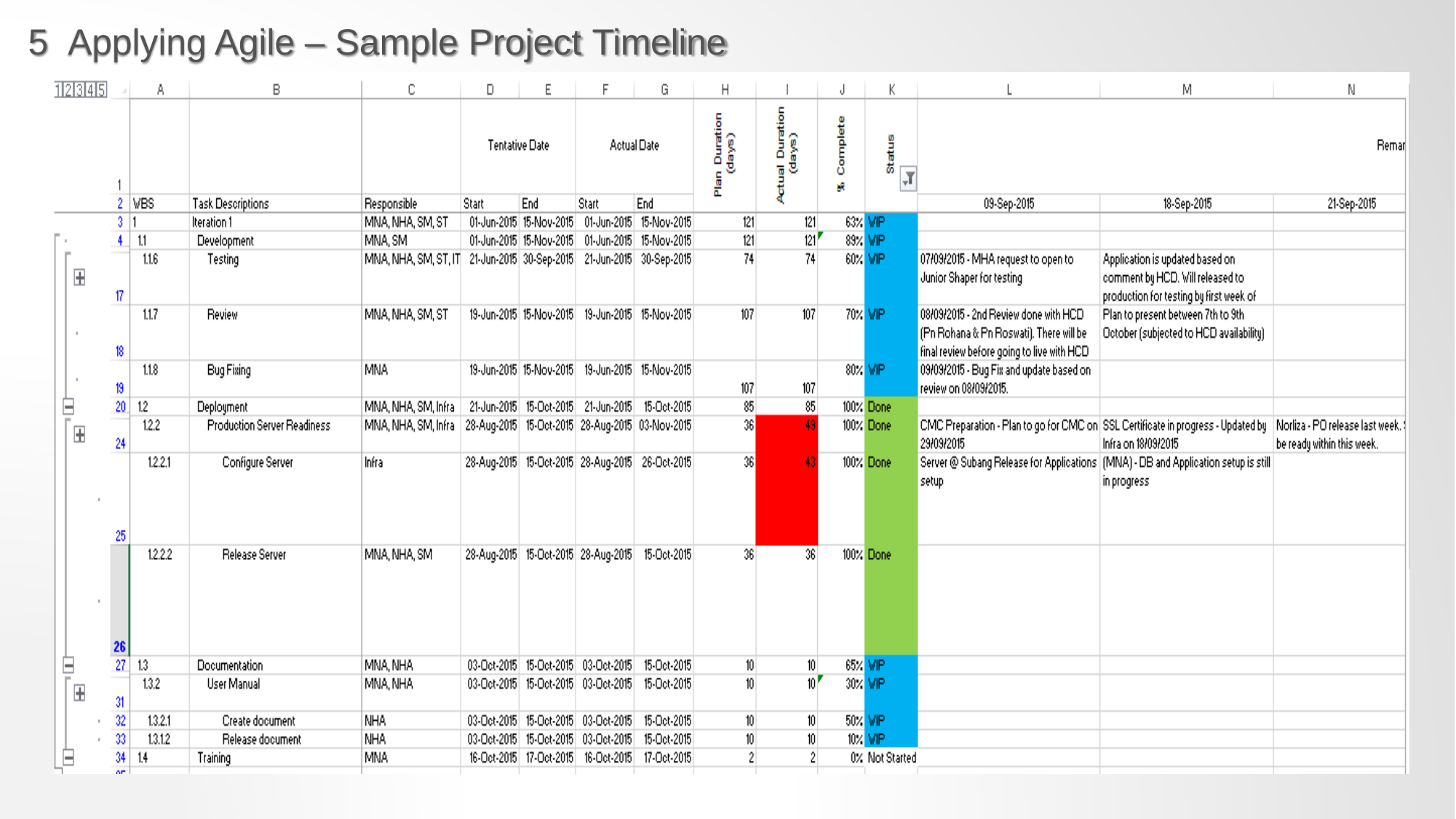

# 5	Applying Agile – Sample Project Timeline